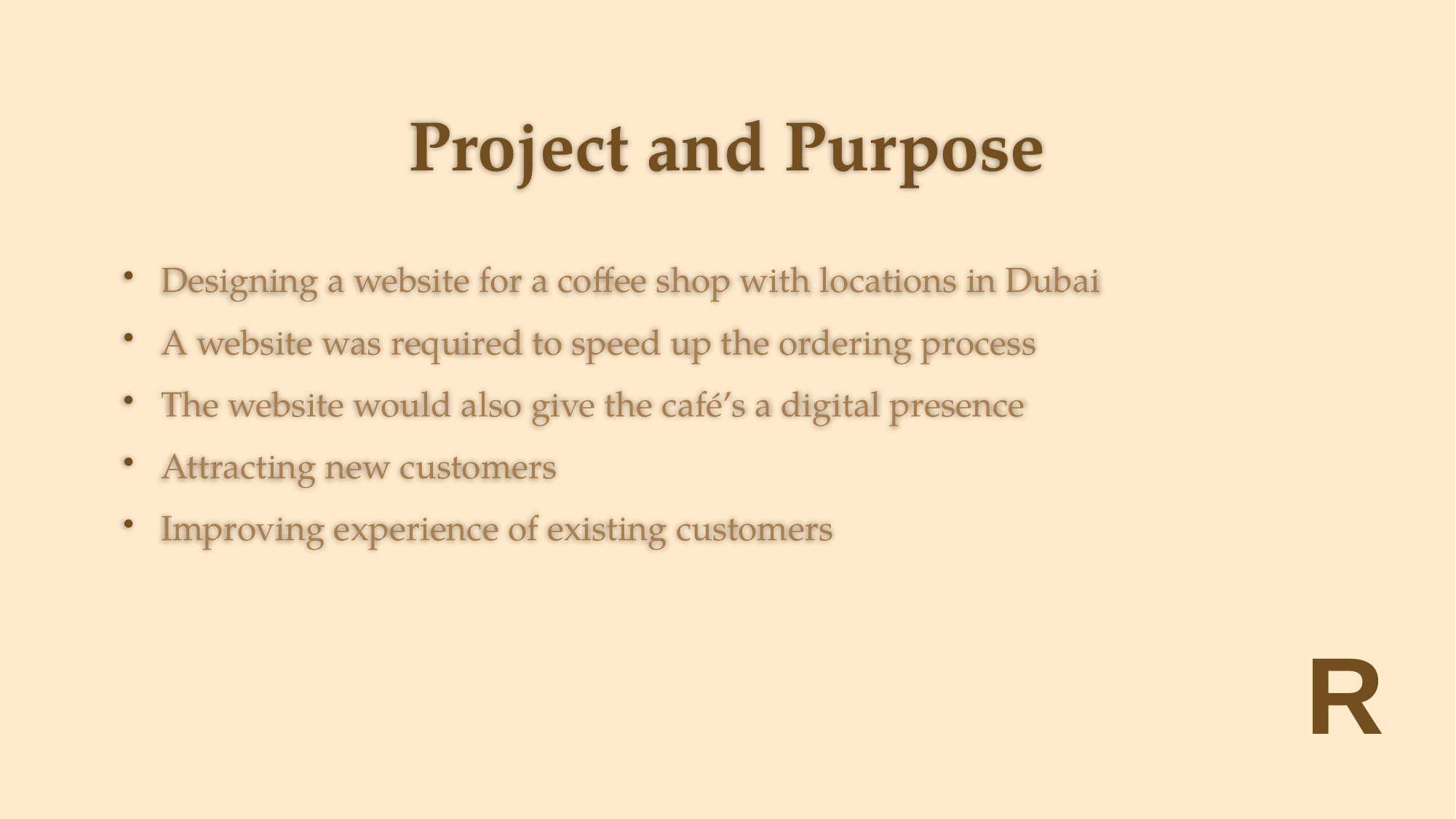

# Project and Purpose
Designing a website for a coffee shop with locations in Dubai
A website was required to speed up the ordering process
The website would also give the café’s a digital presence
Attracting new customers
Improving experience of existing customers
R